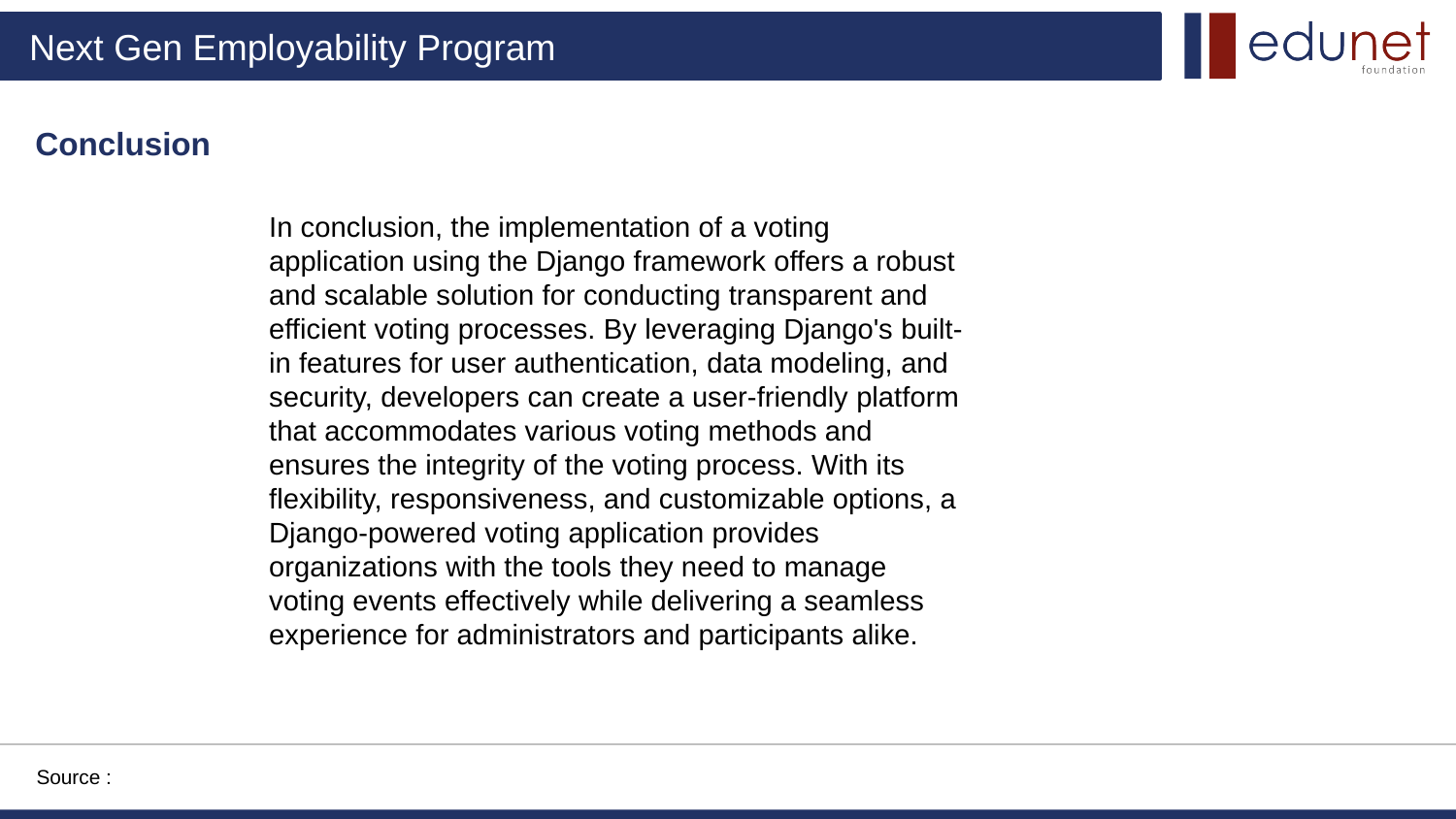

Conclusion
In conclusion, the implementation of a voting application using the Django framework offers a robust and scalable solution for conducting transparent and efficient voting processes. By leveraging Django's built-in features for user authentication, data modeling, and security, developers can create a user-friendly platform that accommodates various voting methods and ensures the integrity of the voting process. With its flexibility, responsiveness, and customizable options, a Django-powered voting application provides organizations with the tools they need to manage voting events effectively while delivering a seamless experience for administrators and participants alike.
Source :